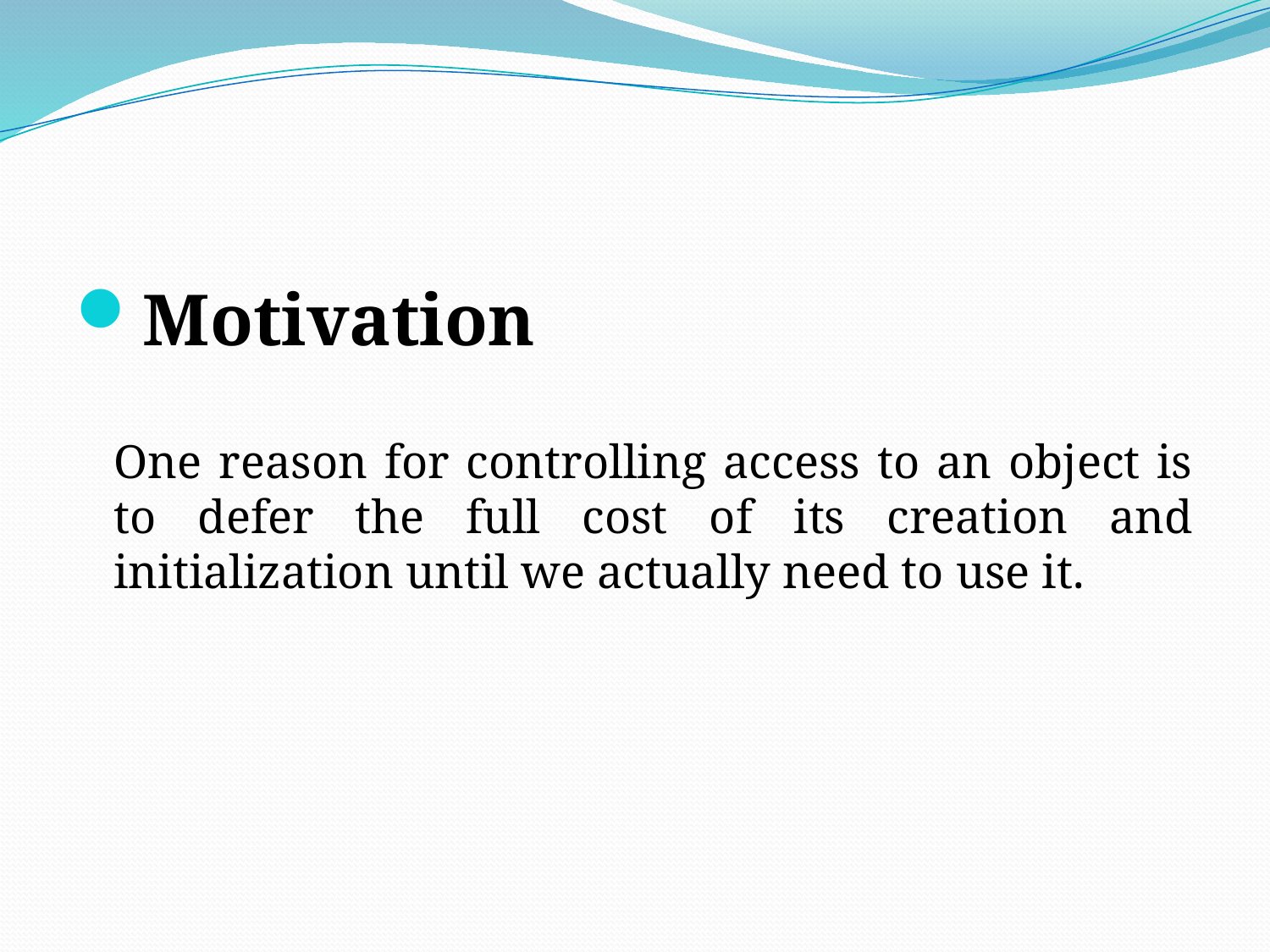

#
Motivation

	One reason for controlling access to an object is to defer the full cost of its creation and initialization until we actually need to use it.